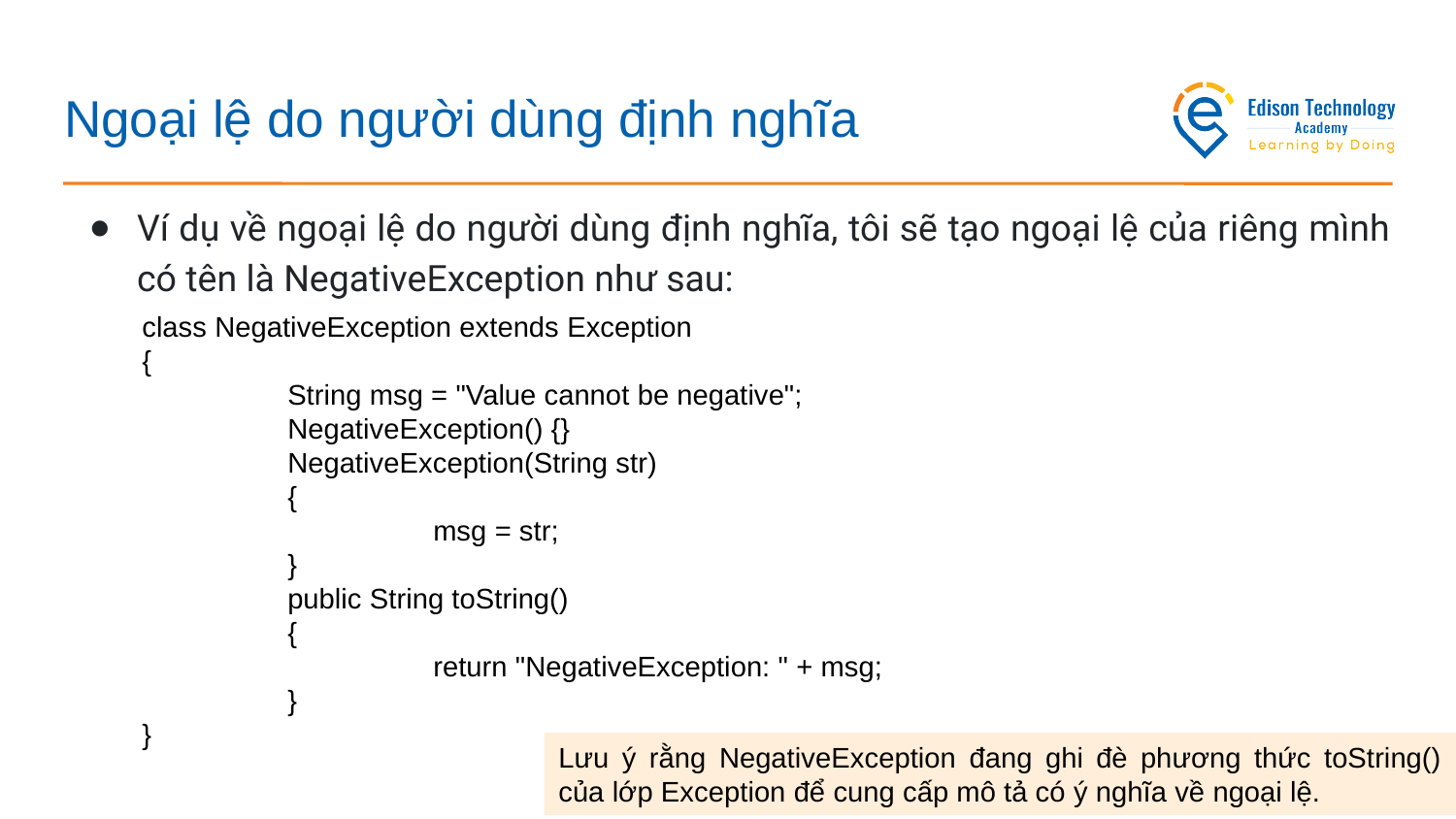

# Ngoại lệ do người dùng định nghĩa
Ví dụ về ngoại lệ do người dùng định nghĩa, tôi sẽ tạo ngoại lệ của riêng mình có tên là NegativeException như sau:
class NegativeException extends Exception
{
	String msg = "Value cannot be negative";
	NegativeException() {}
	NegativeException(String str)
	{
		msg = str;
	}
	public String toString()
	{
		return "NegativeException: " + msg;
	}
}
Lưu ý rằng NegativeException đang ghi đè phương thức toString() của lớp Exception để cung cấp mô tả có ý nghĩa về ngoại lệ.